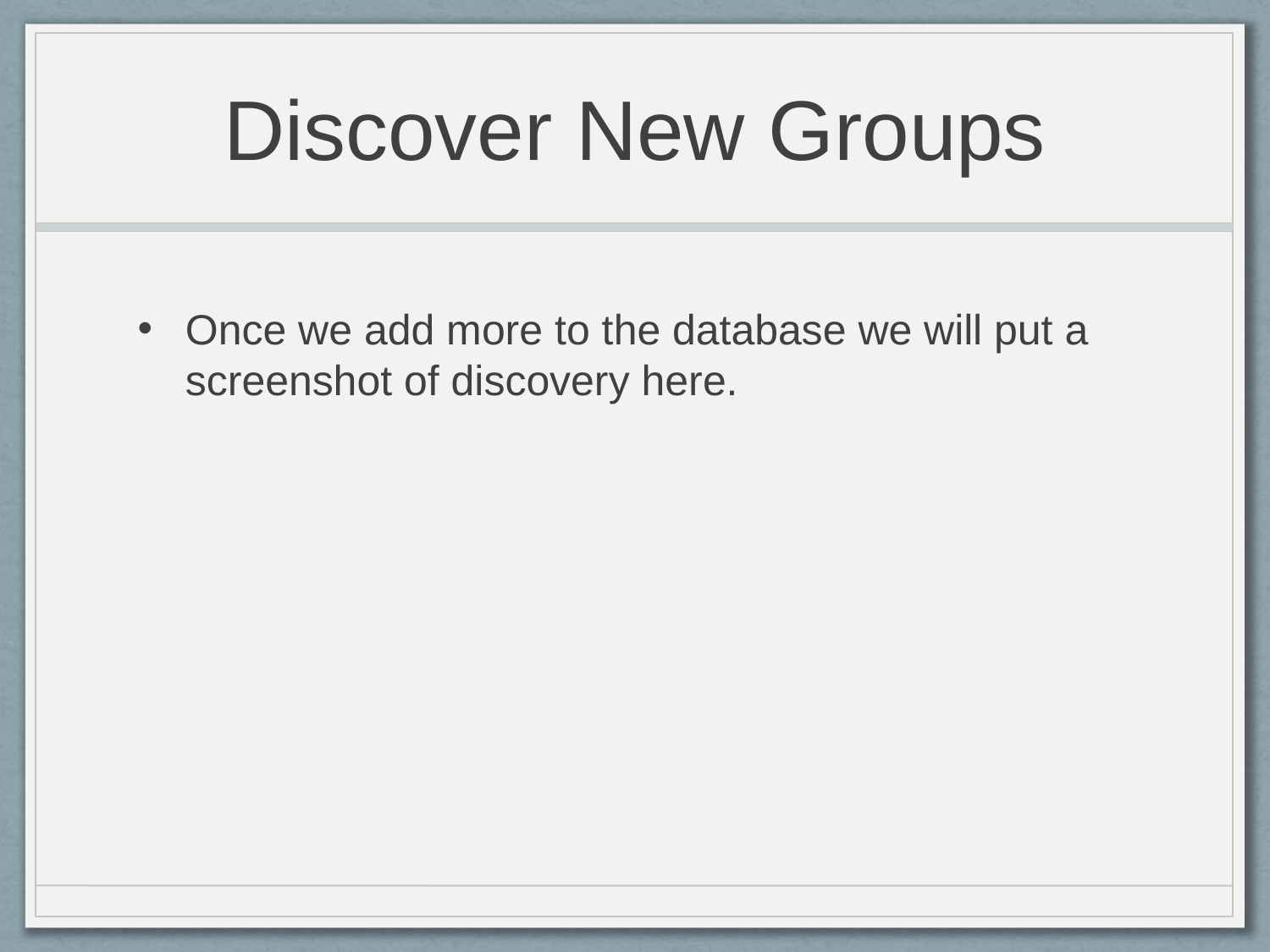

# Discover New Groups
Once we add more to the database we will put a screenshot of discovery here.